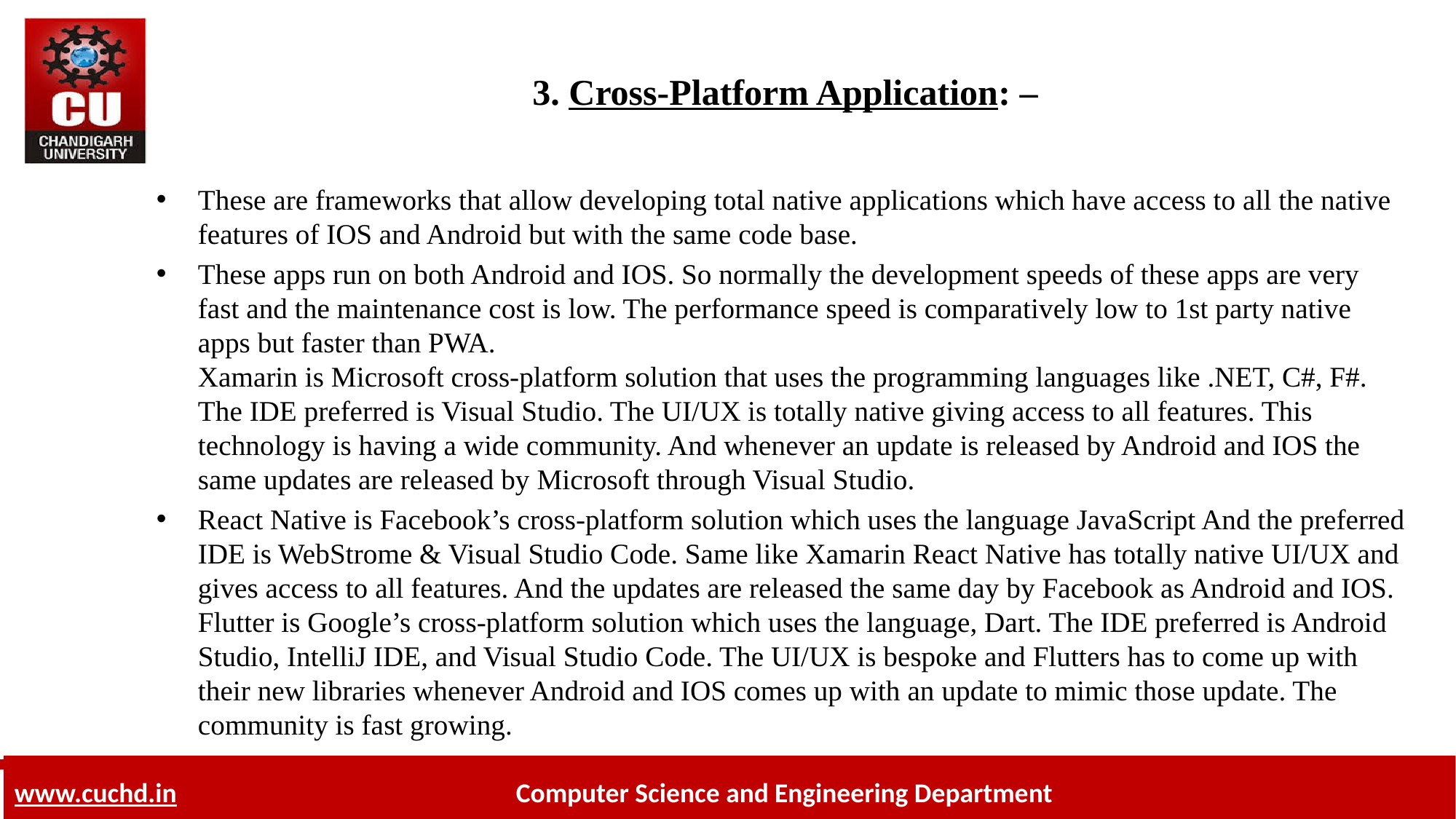

# 3. Cross-Platform Application: –

These are frameworks that allow developing total native applications which have access to all the native features of IOS and Android but with the same code base.
These apps run on both Android and IOS. So normally the development speeds of these apps are very fast and the maintenance cost is low. The performance speed is comparatively low to 1st party native apps but faster than PWA. 
Xamarin is Microsoft cross-platform solution that uses the programming languages like .NET, C#, F#. The IDE preferred is Visual Studio. The UI/UX is totally native giving access to all features. This technology is having a wide community. And whenever an update is released by Android and IOS the same updates are released by Microsoft through Visual Studio.
React Native is Facebook’s cross-platform solution which uses the language JavaScript And the preferred IDE is WebStrome & Visual Studio Code. Same like Xamarin React Native has totally native UI/UX and gives access to all features. And the updates are released the same day by Facebook as Android and IOS. 
Flutter is Google’s cross-platform solution which uses the language, Dart. The IDE preferred is Android Studio, IntelliJ IDE, and Visual Studio Code. The UI/UX is bespoke and Flutters has to come up with their new libraries whenever Android and IOS comes up with an update to mimic those update. The community is fast growing.